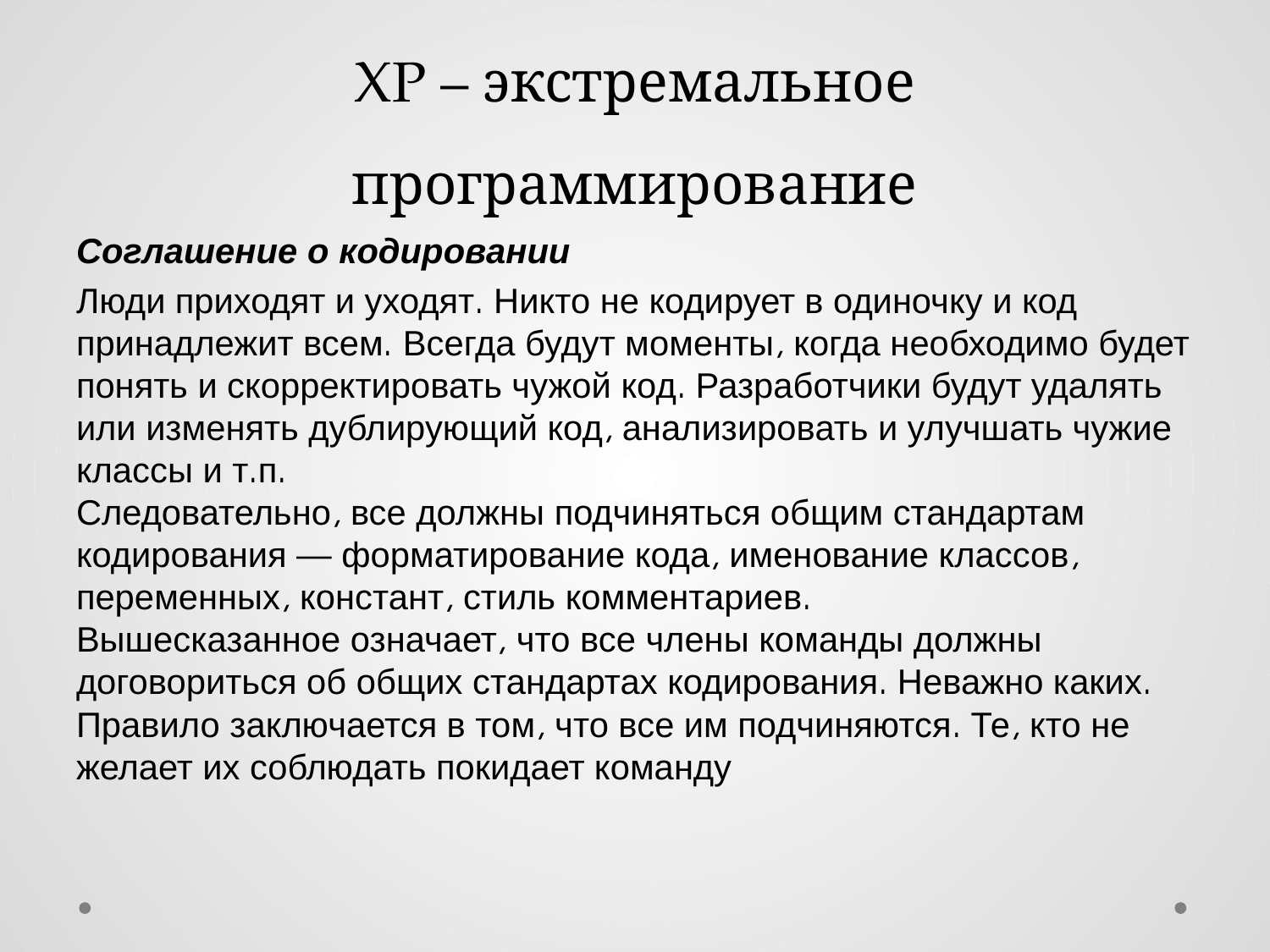

# XP – экстремальное программирование
Соглашение о кодировании
Люди приходят и уходят. Никто не кодирует в одиночку и код принадлежит всем. Всегда будут моменты, когда необходимо будет понять и скорректировать чужой код. Разработчики будут удалять или изменять дублирующий код, анализировать и улучшать чужие классы и т.п.
Следовательно, все должны подчиняться общим стандартам кодирования — форматирование кода, именование классов, переменных, констант, стиль комментариев.
Вышесказанное означает, что все члены команды должны договориться об общих стандартах кодирования. Неважно каких. Правило заключается в том, что все им подчиняются. Те, кто не желает их соблюдать покидает команду